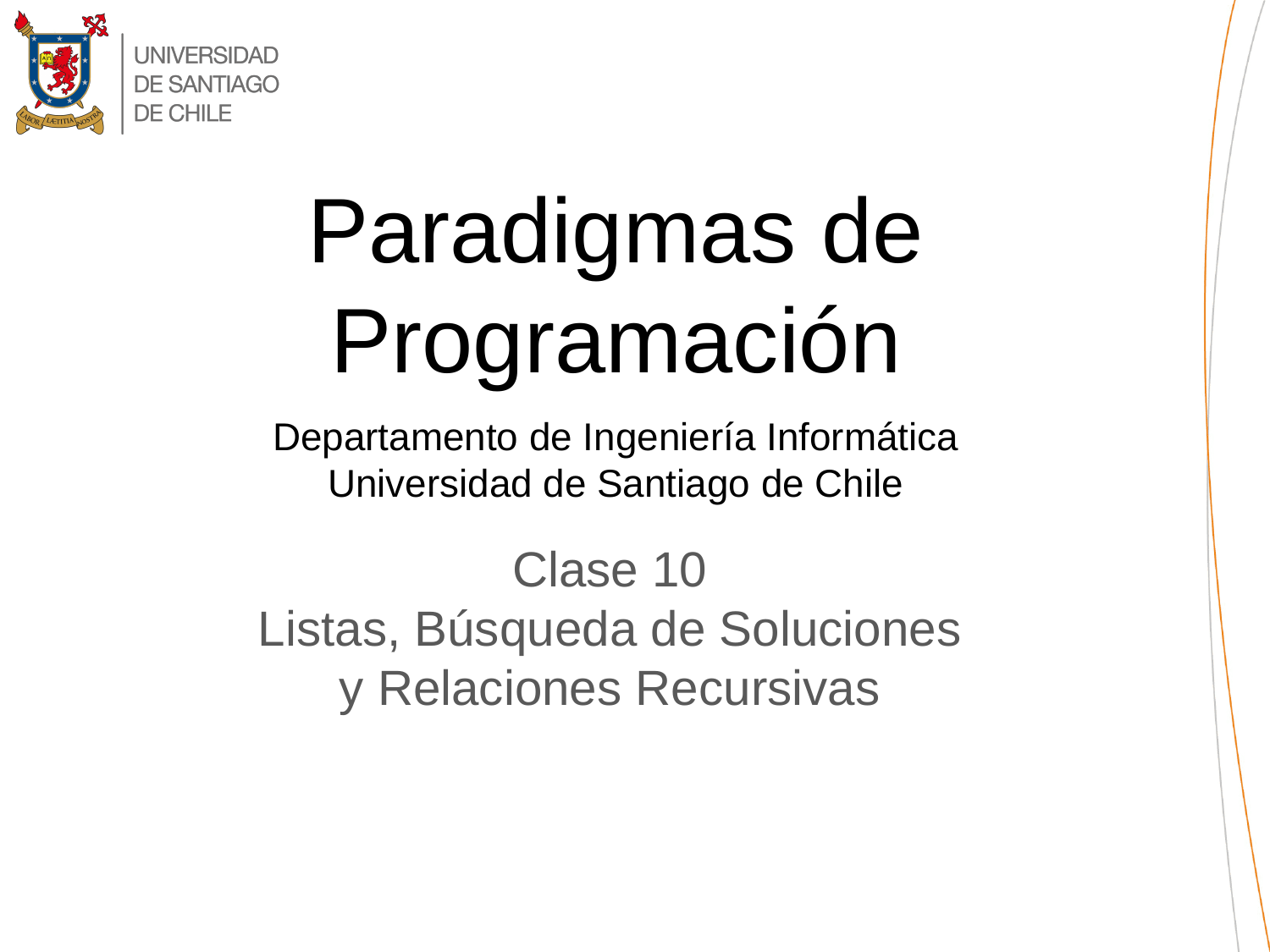

# Paradigmas de Programación

Departamento de Ingeniería Informática
Universidad de Santiago de Chile
Clase 10
Listas, Búsqueda de Soluciones
y Relaciones Recursivas